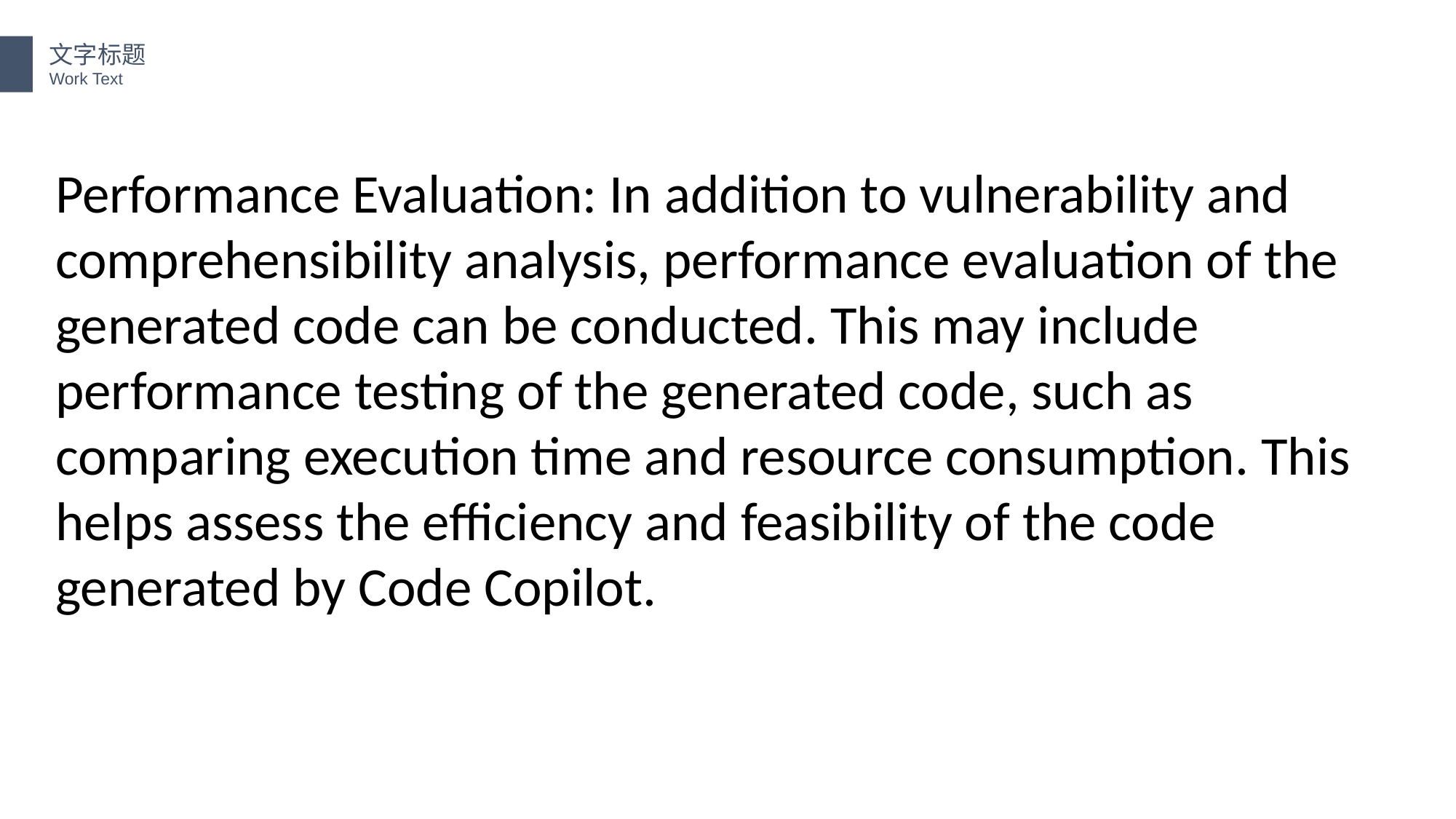

Performance Evaluation: In addition to vulnerability and comprehensibility analysis, performance evaluation of the generated code can be conducted. This may include performance testing of the generated code, such as comparing execution time and resource consumption. This helps assess the efficiency and feasibility of the code generated by Code Copilot.